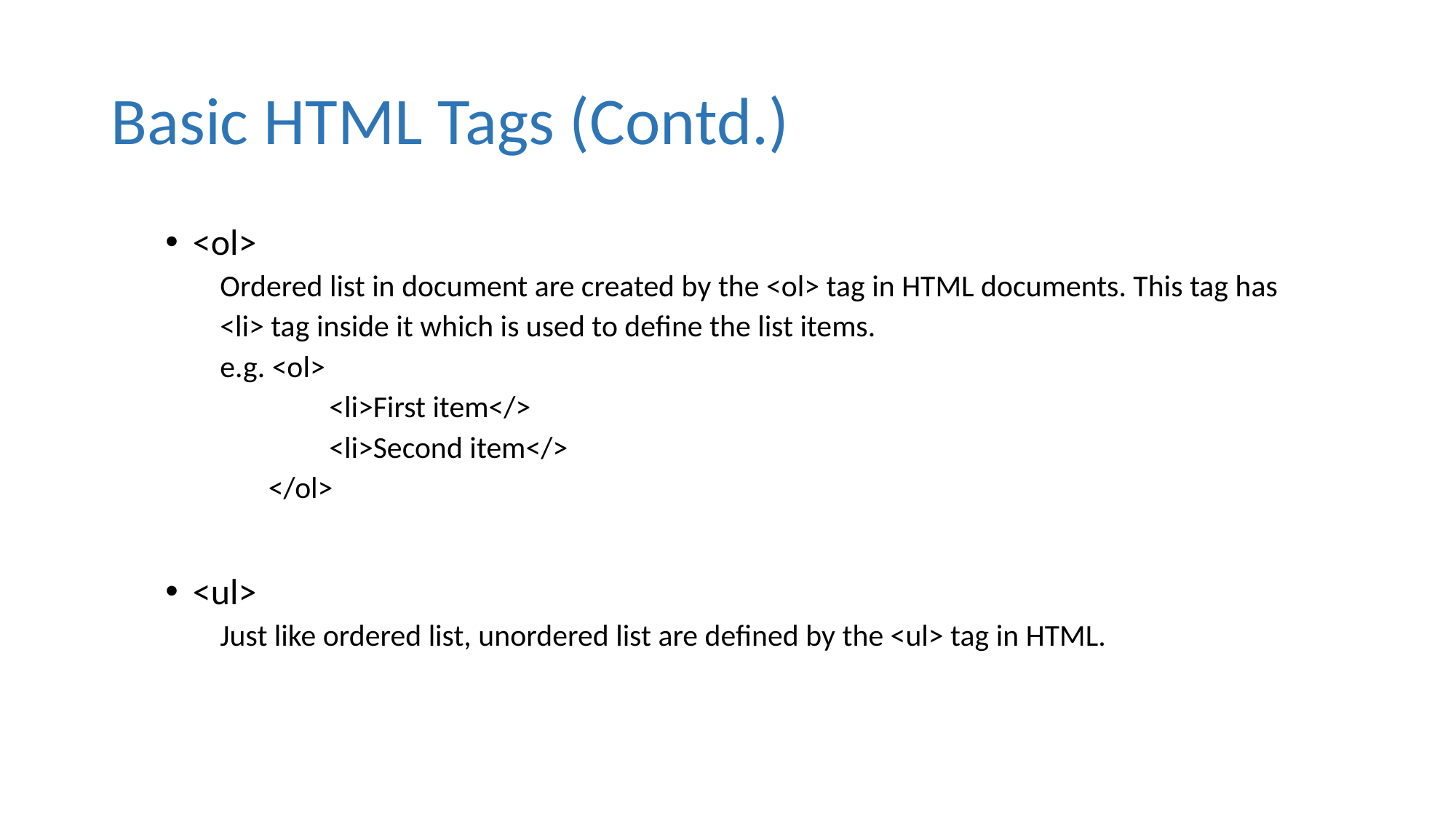

# Basic HTML Tags (Contd.)
<ol>
Ordered list in document are created by the <ol> tag in HTML documents. This tag has
<li> tag inside it which is used to define the list items.
e.g. <ol>
	<li>First item</>
	<li>Second item</>
       </ol>

<ul>
Just like ordered list, unordered list are defined by the <ul> tag in HTML.